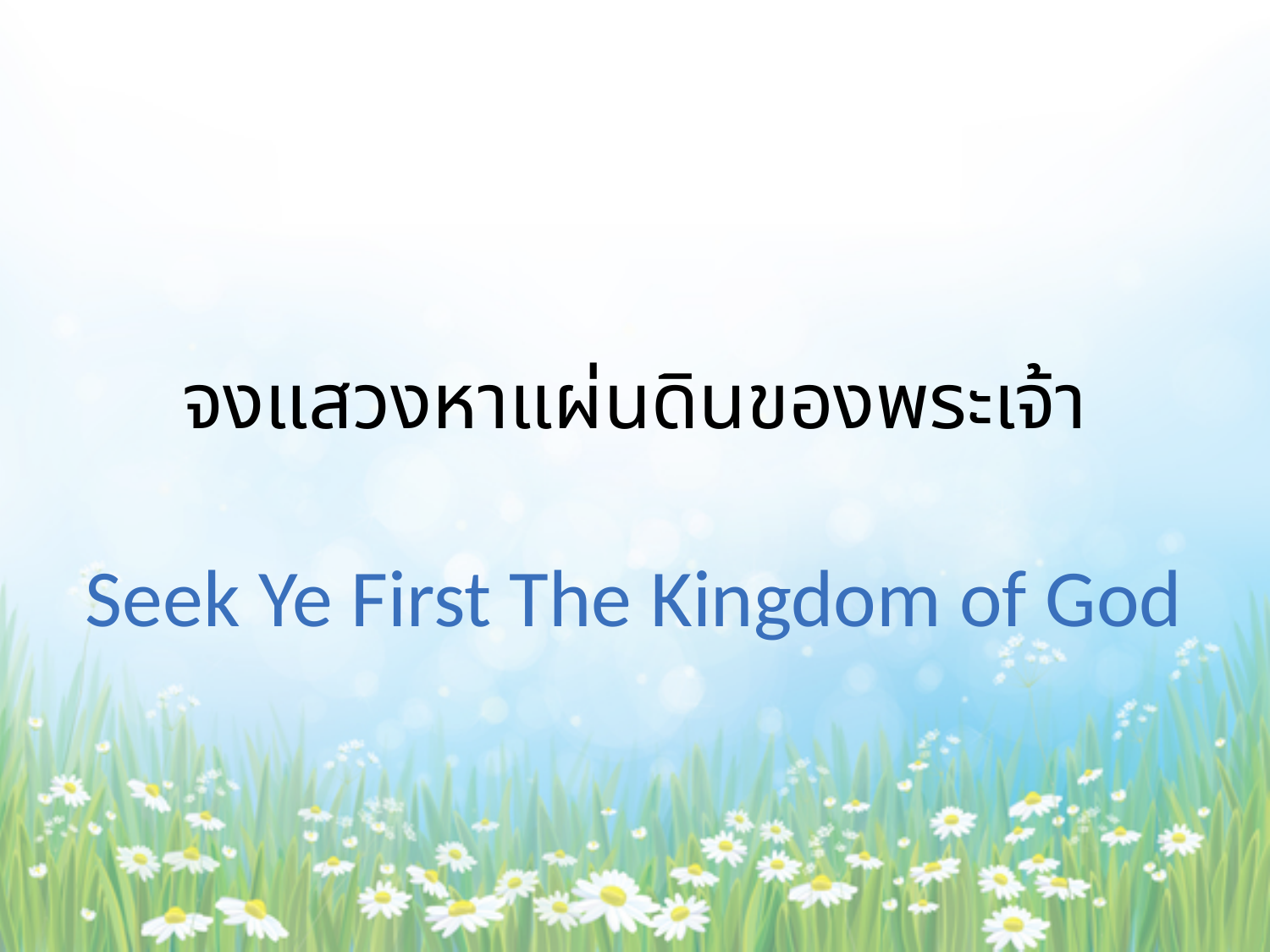

# จงแสวงหาแผ่นดินของพระเจ้า
Seek Ye First The Kingdom of God